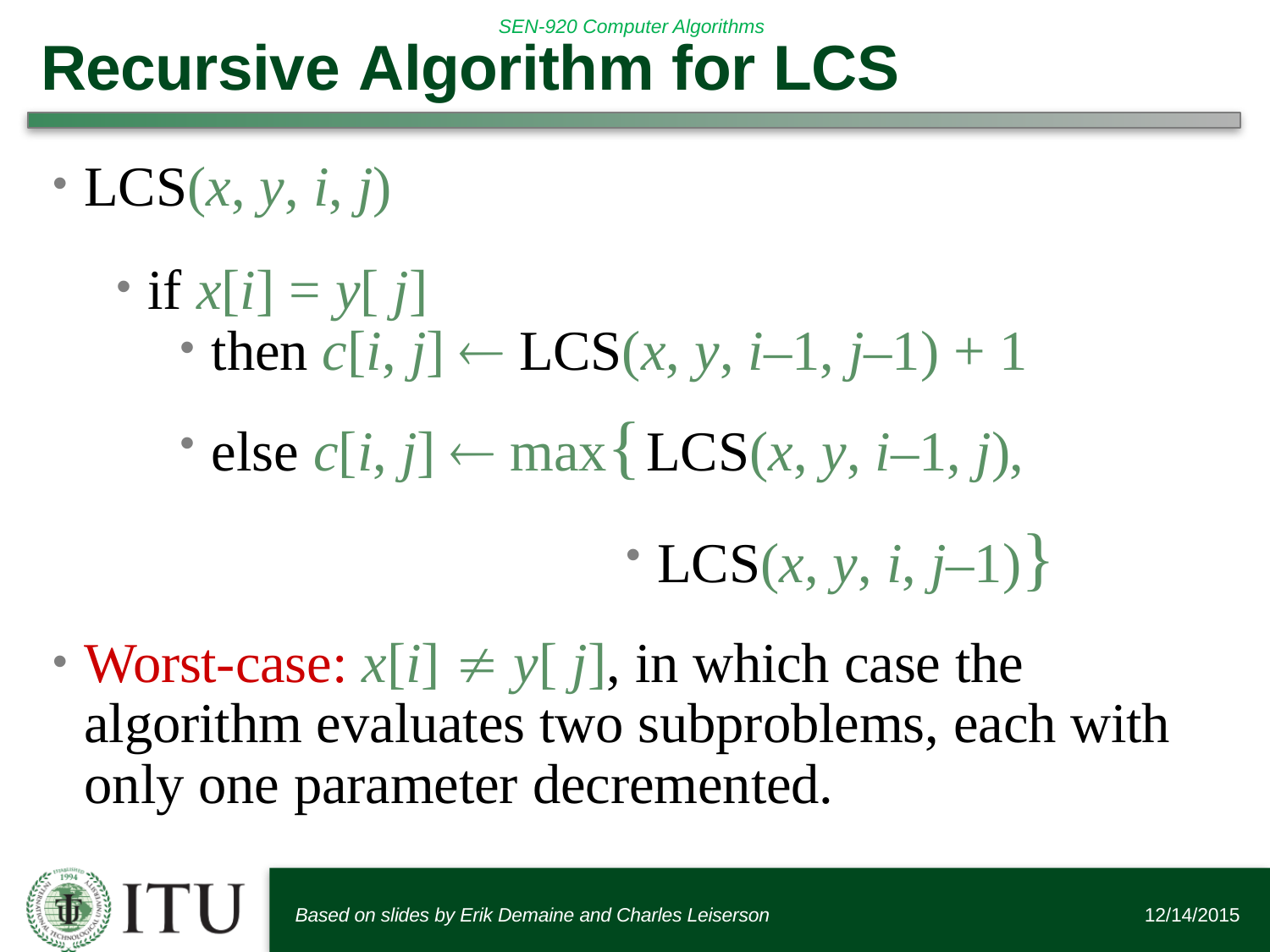

# Recursive Algorithm for LCS

LCS(x, y, i, j)
if x[i] = y[ j]
then c[i, j] ← LCS(x, y, i–1, j–1) + 1
else c[i, j] ← max{LCS(x, y, i–1, j),
LCS(x, y, i, j–1)}

Worst-case: x[i] ≠ y[ j], in which case the algorithm evaluates two subproblems, each with only one parameter decremented.
Based on slides by Erik Demaine and Charles Leiserson
12/14/2015